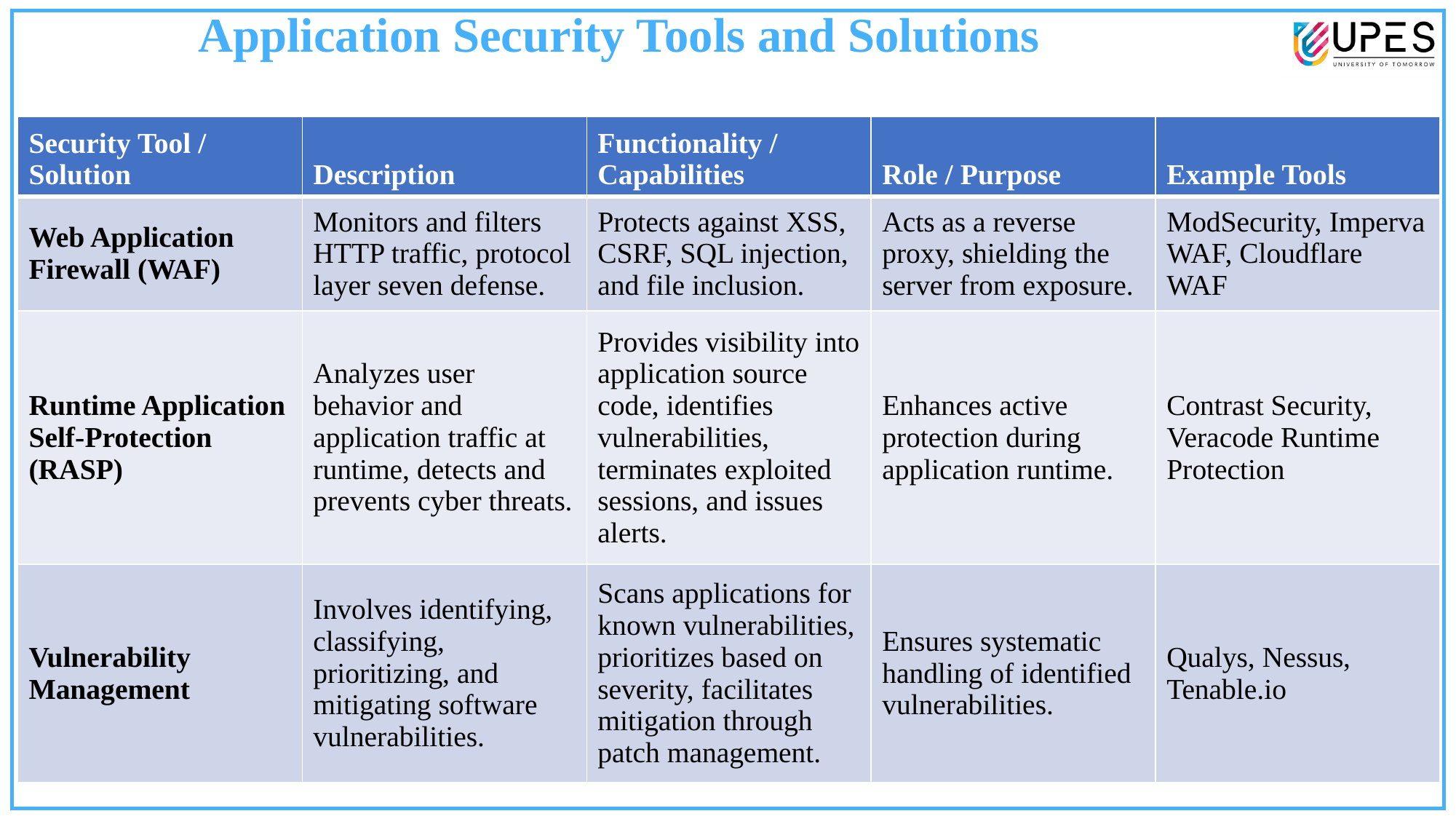

Application Security Tools and Solutions
| Security Tool / Solution | Description | Functionality / Capabilities | Role / Purpose | Example Tools |
| --- | --- | --- | --- | --- |
| Web Application Firewall (WAF) | Monitors and filters HTTP traffic, protocol layer seven defense. | Protects against XSS, CSRF, SQL injection, and file inclusion. | Acts as a reverse proxy, shielding the server from exposure. | ModSecurity, Imperva WAF, Cloudflare WAF |
| Runtime Application Self-Protection (RASP) | Analyzes user behavior and application traffic at runtime, detects and prevents cyber threats. | Provides visibility into application source code, identifies vulnerabilities, terminates exploited sessions, and issues alerts. | Enhances active protection during application runtime. | Contrast Security, Veracode Runtime Protection |
| Vulnerability Management | Involves identifying, classifying, prioritizing, and mitigating software vulnerabilities. | Scans applications for known vulnerabilities, prioritizes based on severity, facilitates mitigation through patch management. | Ensures systematic handling of identified vulnerabilities. | Qualys, Nessus, Tenable.io |